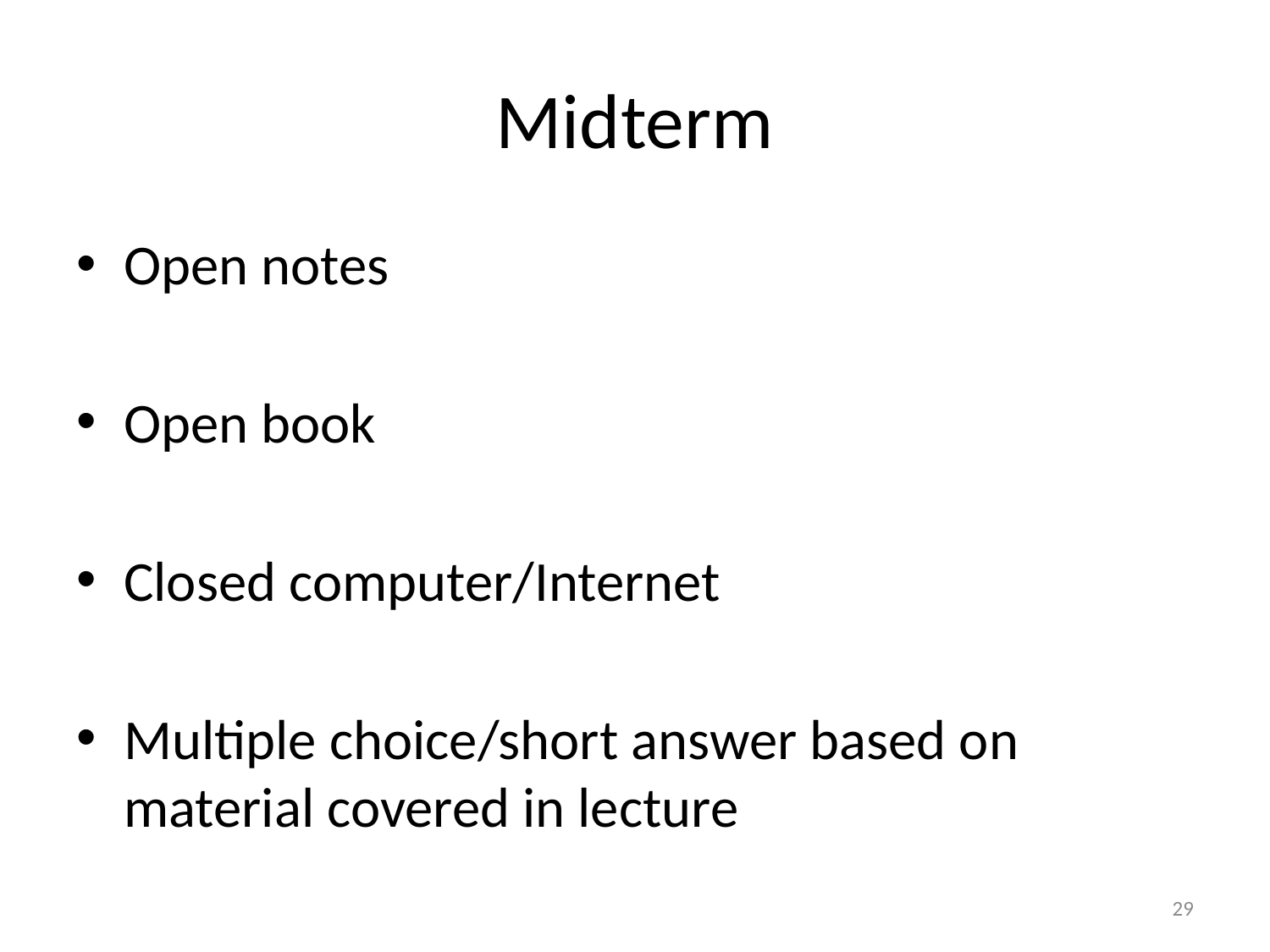

# Midterm
Open notes

Open book

Closed computer/Internet

Multiple choice/short answer based on material covered in lecture
29